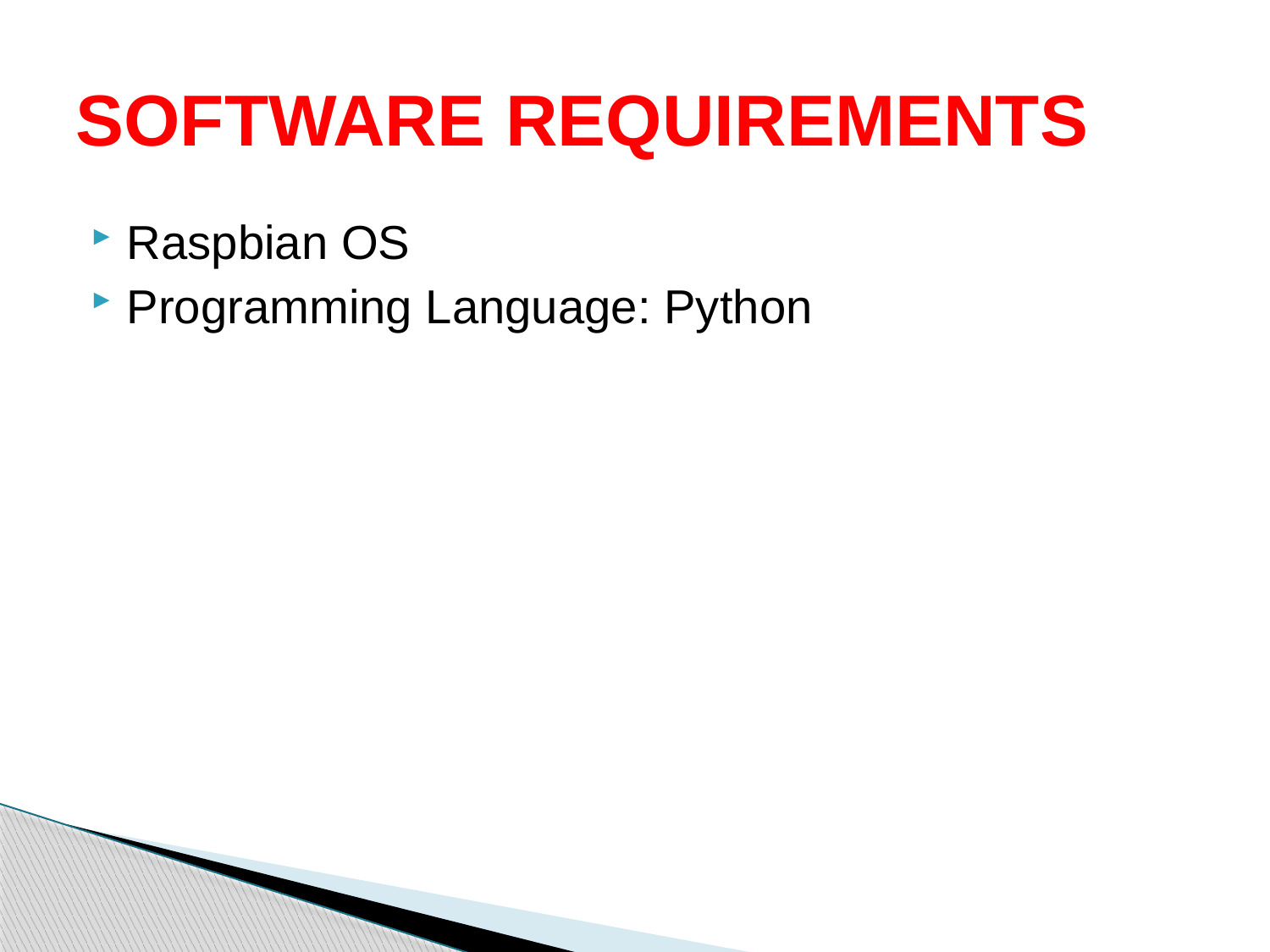

# SOFTWARE REQUIREMENTS
Raspbian OS
Programming Language: Python